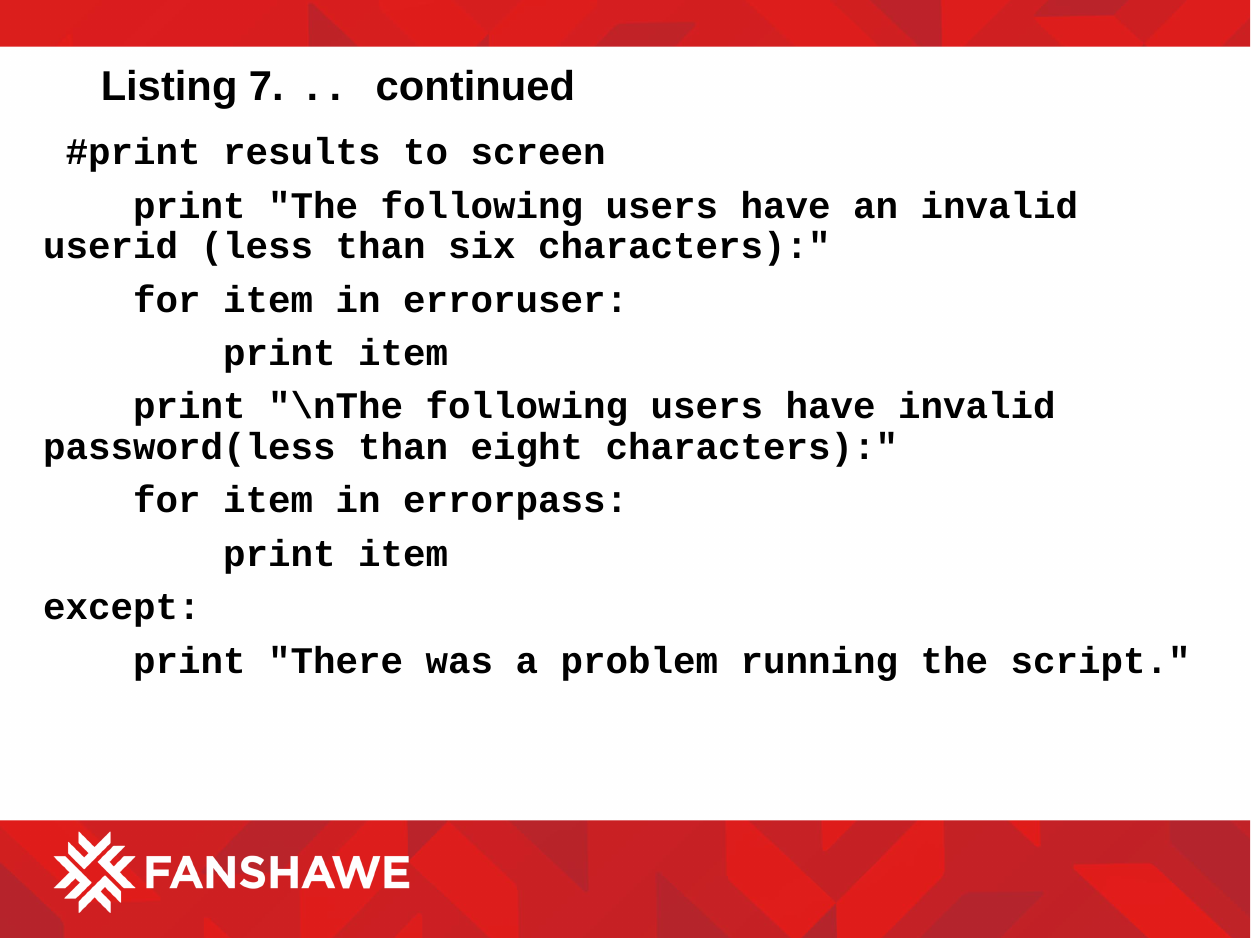

# Listing 7.  . .   continued
 #print results to screen
    print "The following users have an invalid userid (less than six characters):"
    for item in erroruser:
        print item
    print "\nThe following users have invalid password(less than eight characters):"
    for item in errorpass:
        print item
except:
    print "There was a problem running the script."